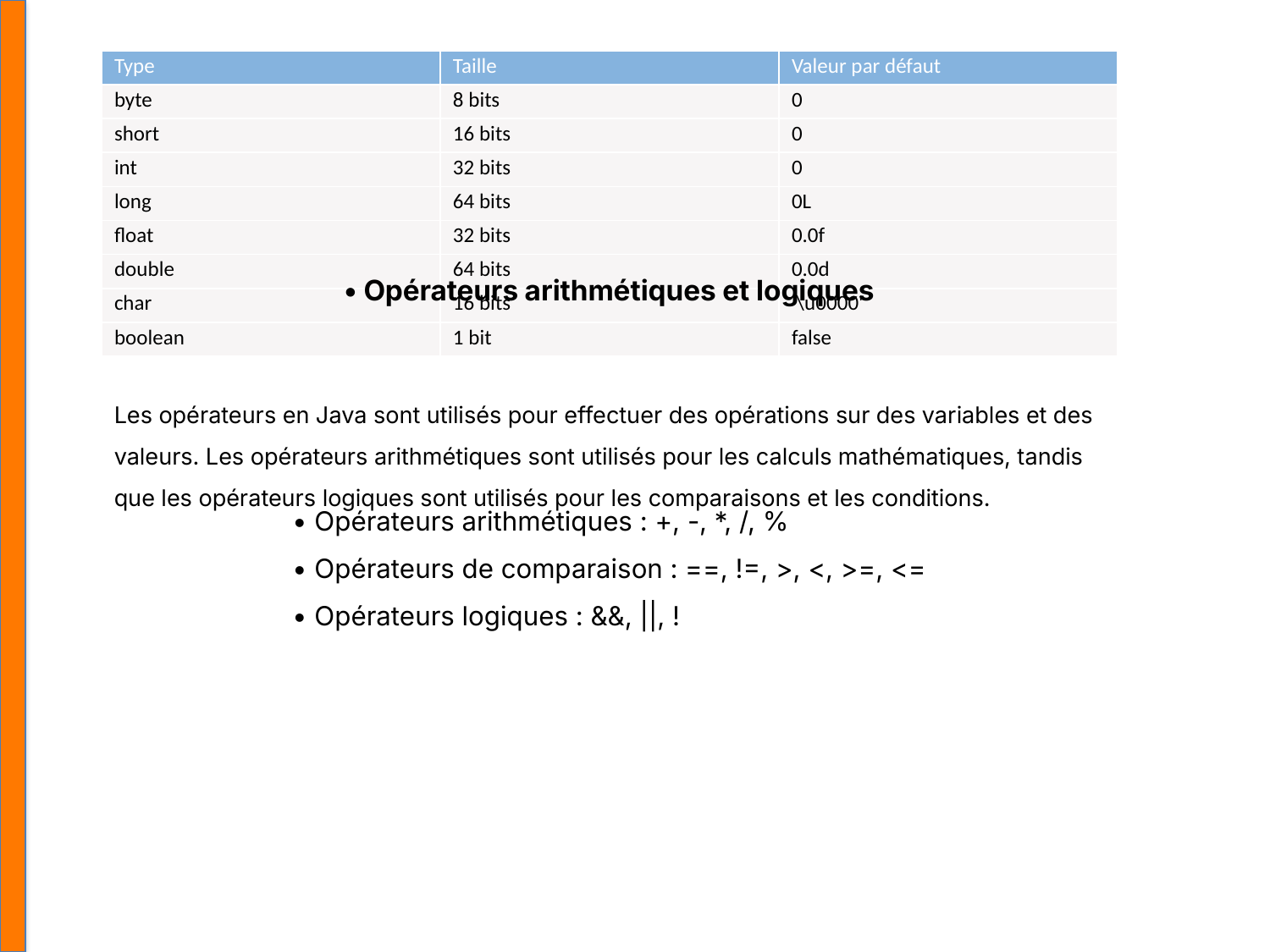

| Type | Taille | Valeur par défaut |
| --- | --- | --- |
| byte | 8 bits | 0 |
| short | 16 bits | 0 |
| int | 32 bits | 0 |
| long | 64 bits | 0L |
| float | 32 bits | 0.0f |
| double | 64 bits | 0.0d |
| char | 16 bits | '\u0000' |
| boolean | 1 bit | false |
• Opérateurs arithmétiques et logiques

Les opérateurs en Java sont utilisés pour effectuer des opérations sur des variables et des valeurs. Les opérateurs arithmétiques sont utilisés pour les calculs mathématiques, tandis que les opérateurs logiques sont utilisés pour les comparaisons et les conditions.

• Opérateurs arithmétiques : +, -, *, /, %
• Opérateurs de comparaison : ==, !=, >, <, >=, <=
• Opérateurs logiques : &&, ||, !